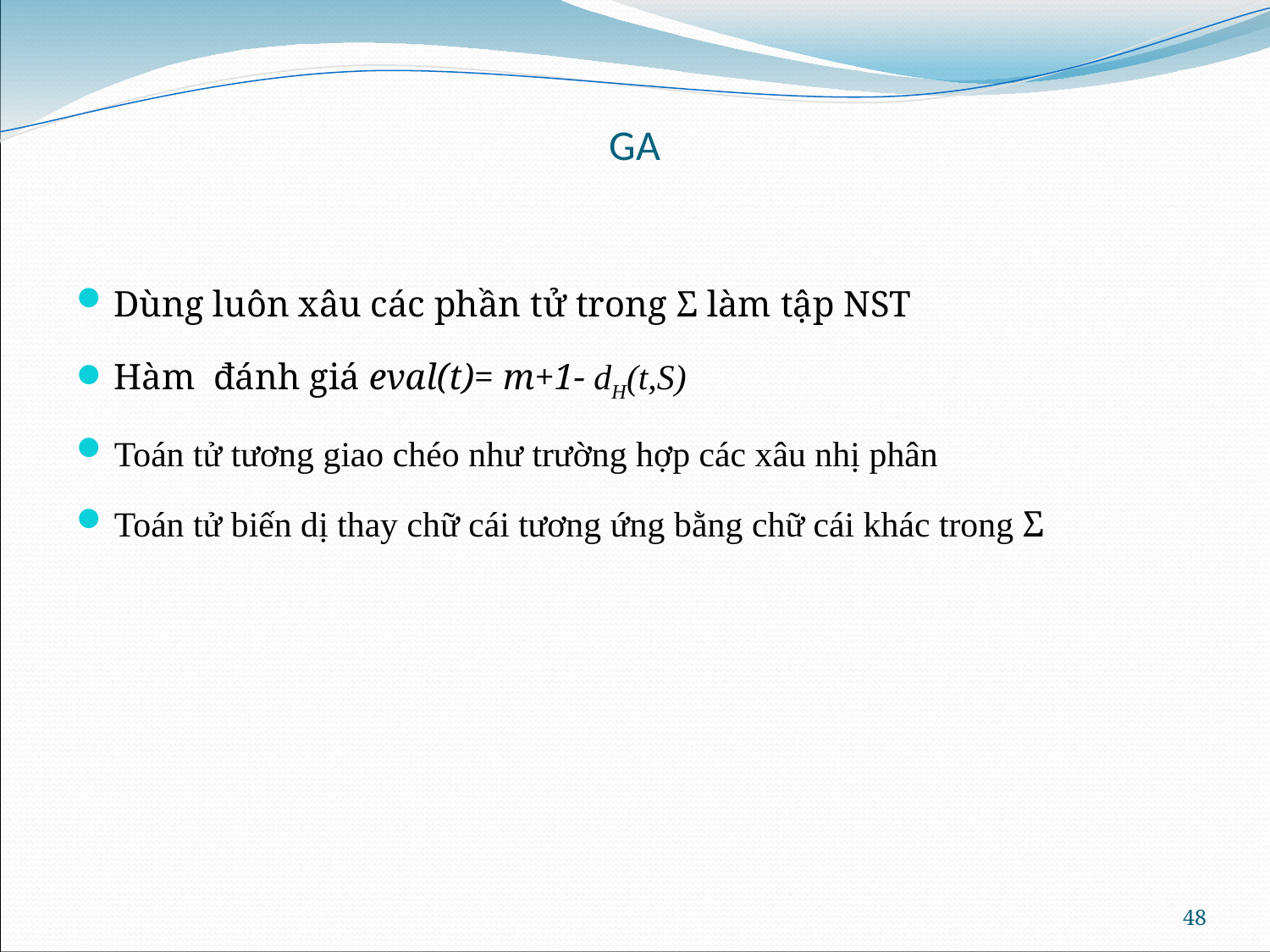

# GA
Dùng luôn xâu các phần tử trong Σ làm tập NST
Hàm  đánh giá eval(t)= m+1- dH(t,S)
Toán tử tương giao chéo như trường hợp các xâu nhị phân
Toán tử biến dị thay chữ cái tương ứng bằng chữ cái khác trong Σ
48